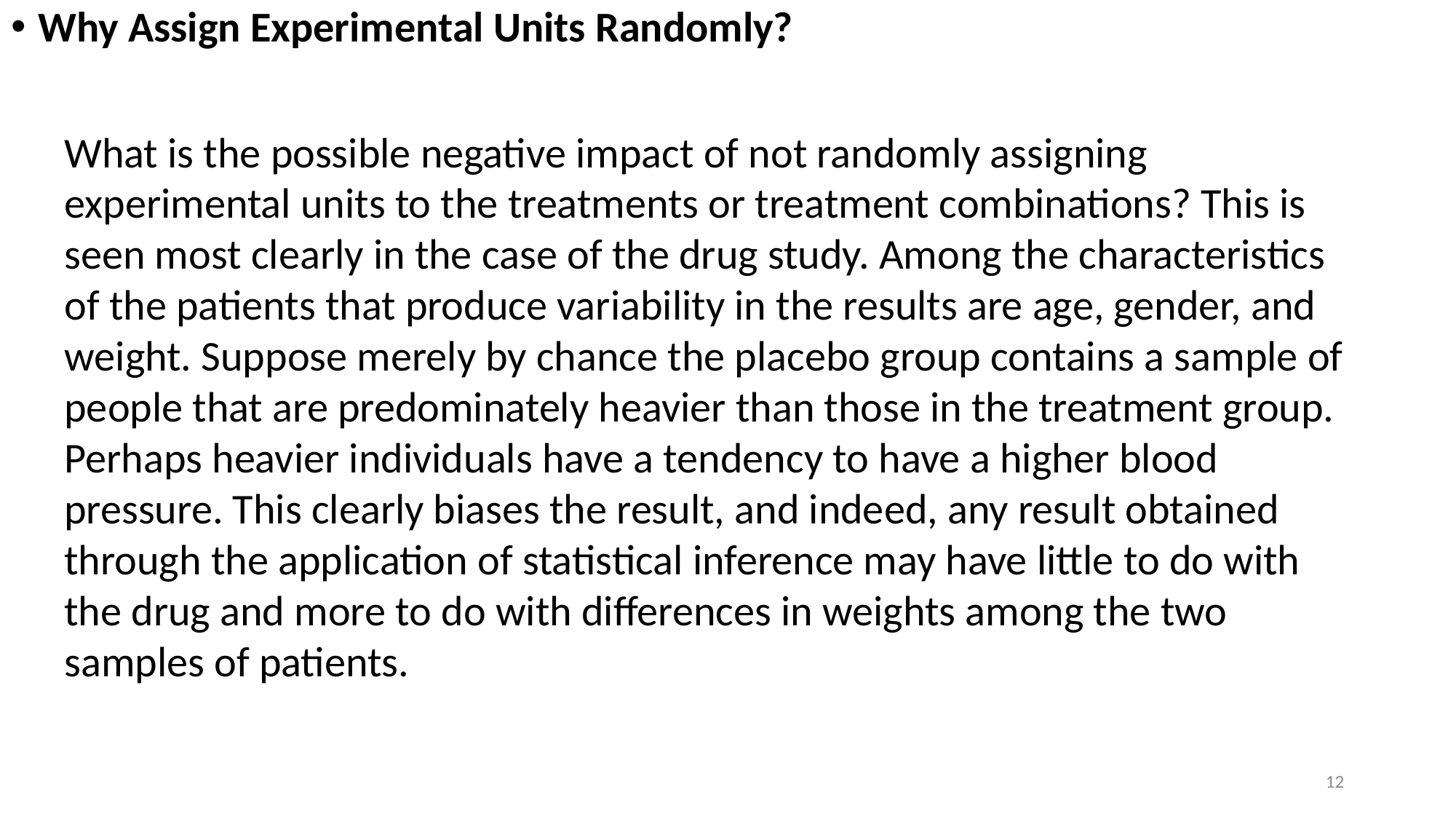

Why Assign Experimental Units Randomly?

What is the possible negative impact of not randomly assigning experimental units to the treatments or treatment combinations? This is seen most clearly in the case of the drug study. Among the characteristics of the patients that produce variability in the results are age, gender, and weight. Suppose merely by chance the placebo group contains a sample of people that are predominately heavier than those in the treatment group. Perhaps heavier individuals have a tendency to have a higher blood pressure. This clearly biases the result, and indeed, any result obtained through the application of statistical inference may have little to do with the drug and more to do with differences in weights among the two samples of patients.

12